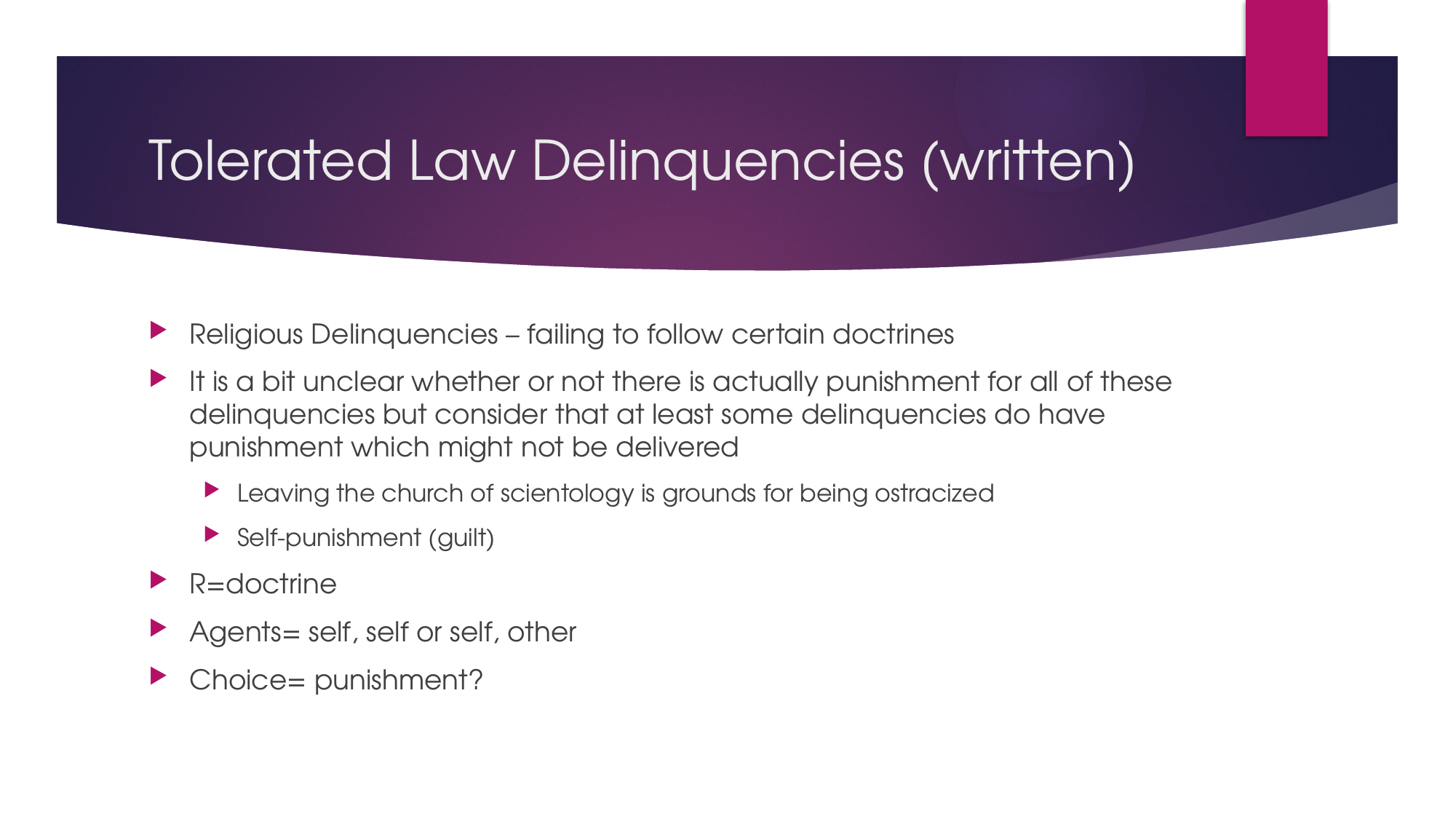

# Tolerated Law Delinquencies (written)
Religious Delinquencies – failing to follow certain doctrines
It is a bit unclear whether or not there is actually punishment for all of these delinquencies but consider that at least some delinquencies do have punishment which might not be delivered
Leaving the church of scientology is grounds for being ostracized
Self-punishment (guilt)
R=doctrine
Agents= self, self or self, other
Choice= punishment?